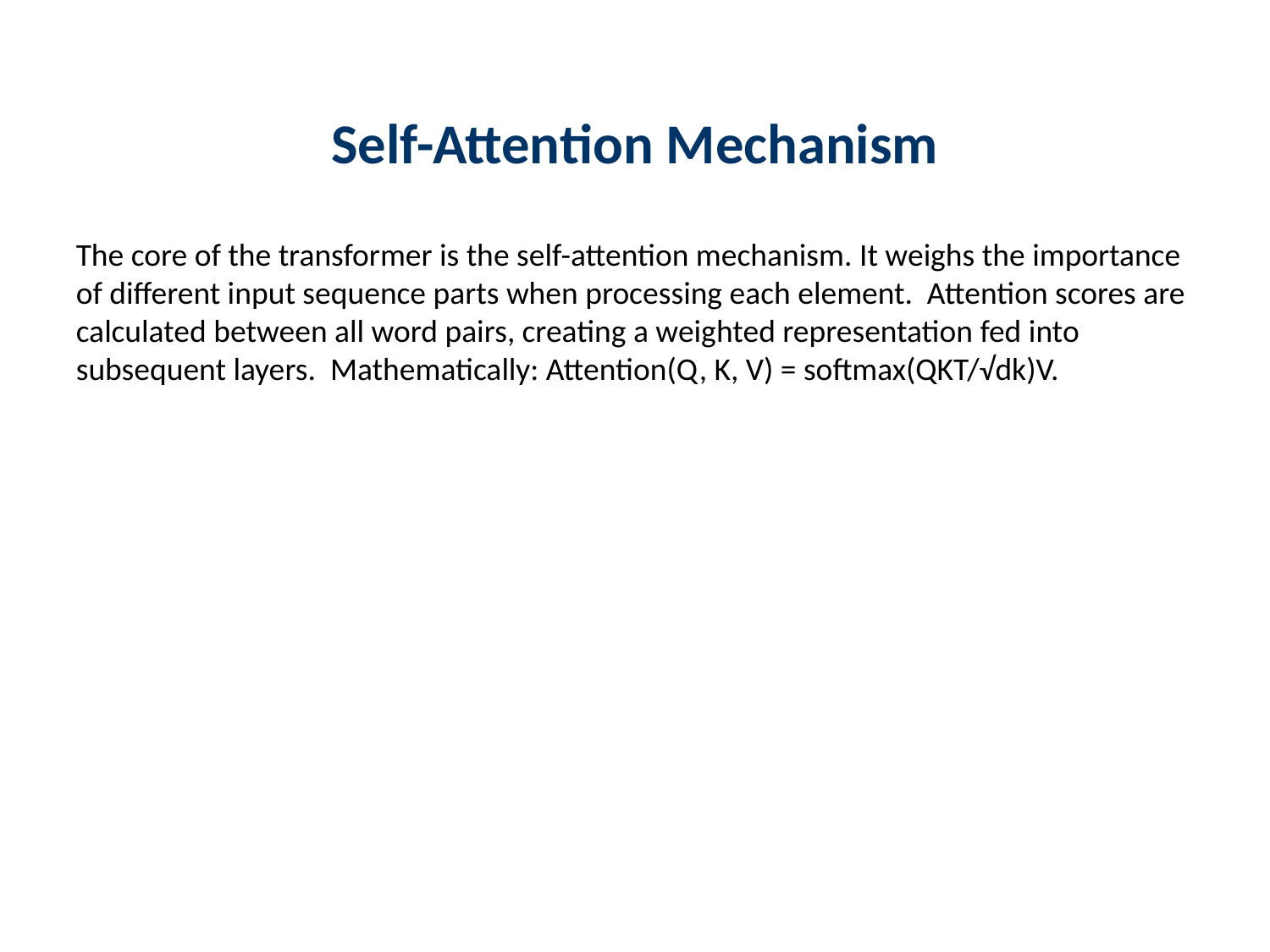

Self-Attention Mechanism

The core of the transformer is the self-attention mechanism. It weighs the importance of different input sequence parts when processing each element.  Attention scores are calculated between all word pairs, creating a weighted representation fed into subsequent layers.  Mathematically: Attention(Q, K, V) = softmax(QKT/√dk)V.